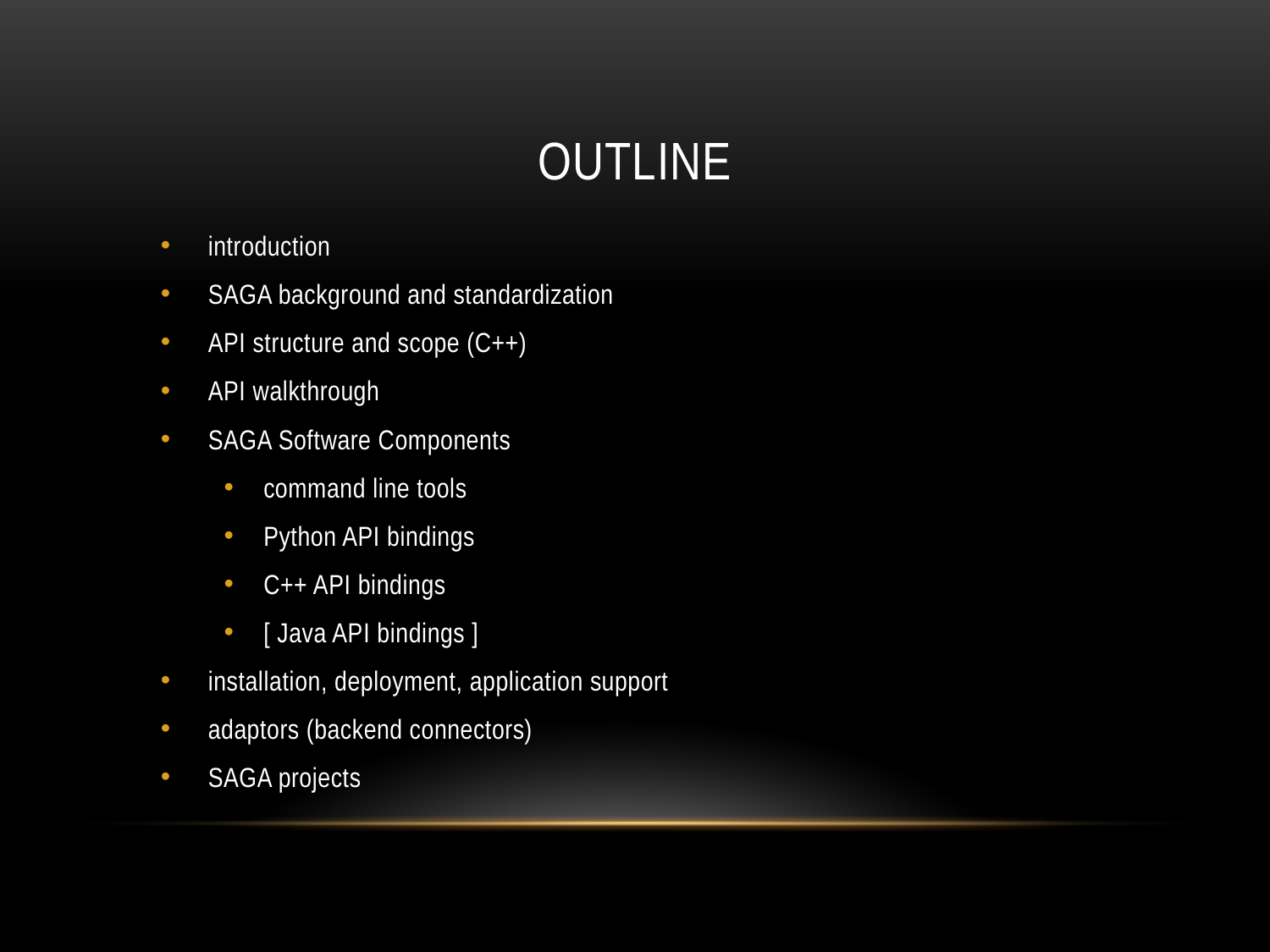

# Outline
introduction
SAGA background and standardization
API structure and scope (C++)
API walkthrough
SAGA Software Components
command line tools
Python API bindings
C++ API bindings
[ Java API bindings ]
installation, deployment, application support
adaptors (backend connectors)
SAGA projects